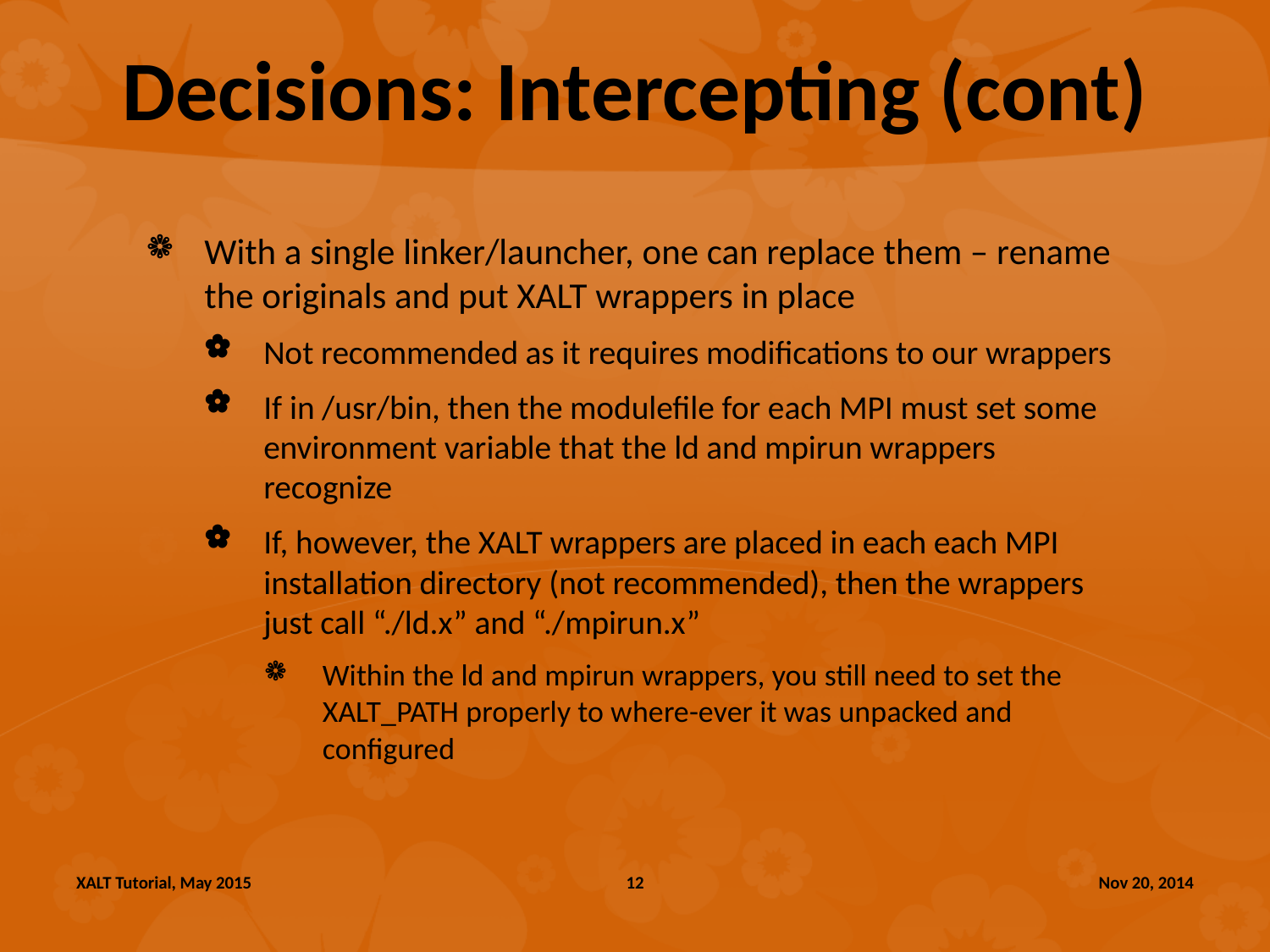

# Decisions: Intercepting (cont)
With a single linker/launcher, one can replace them – rename the originals and put XALT wrappers in place
Not recommended as it requires modifications to our wrappers
If in /usr/bin, then the modulefile for each MPI must set some environment variable that the ld and mpirun wrappers recognize
If, however, the XALT wrappers are placed in each each MPI installation directory (not recommended), then the wrappers just call “./ld.x” and “./mpirun.x”
Within the ld and mpirun wrappers, you still need to set the XALT_PATH properly to where-ever it was unpacked and configured
XALT Tutorial, May 2015
12
Nov 20, 2014